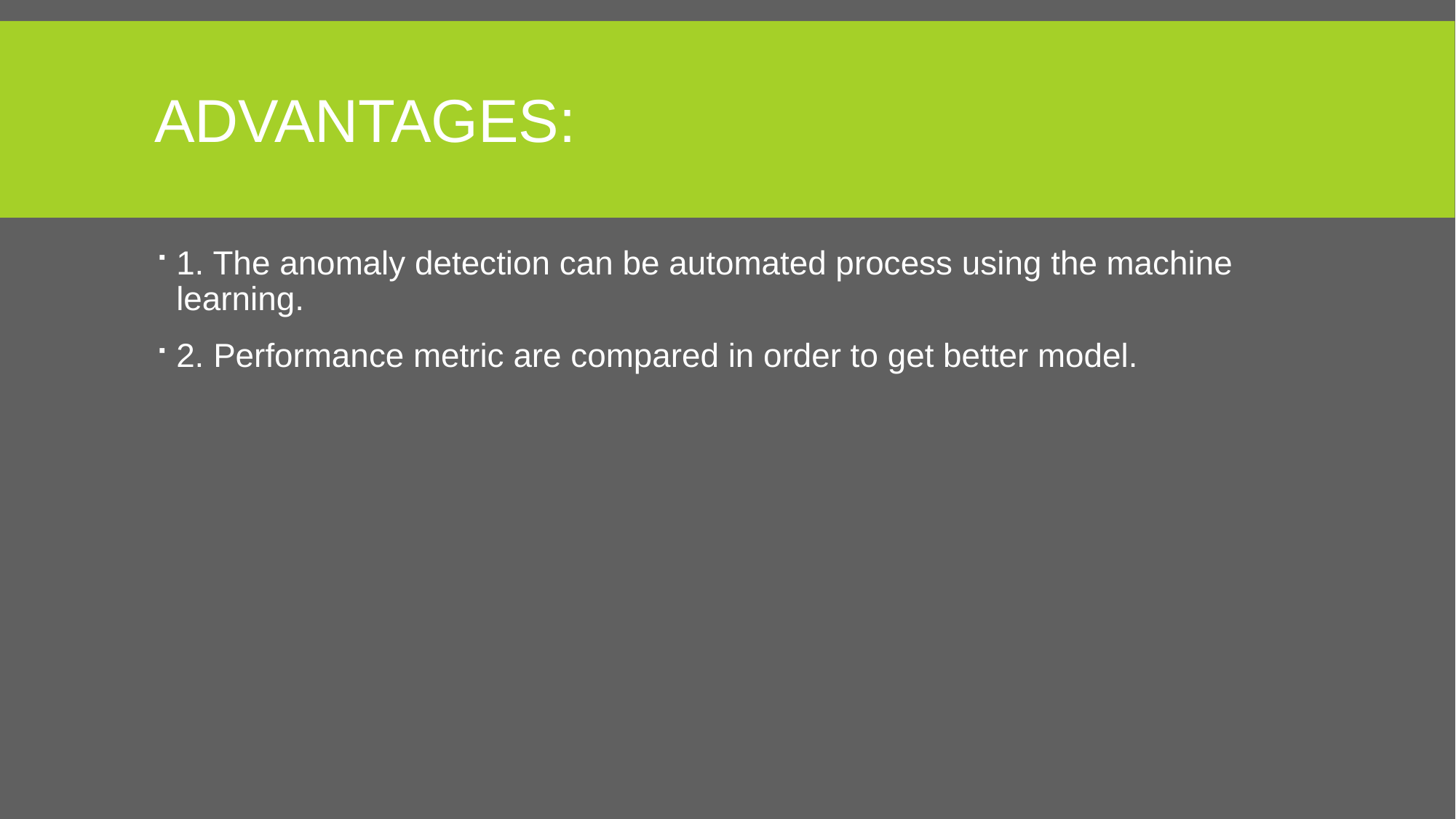

# ADVANTAGES:
1. The anomaly detection can be automated process using the machine learning.
2. Performance metric are compared in order to get better model.